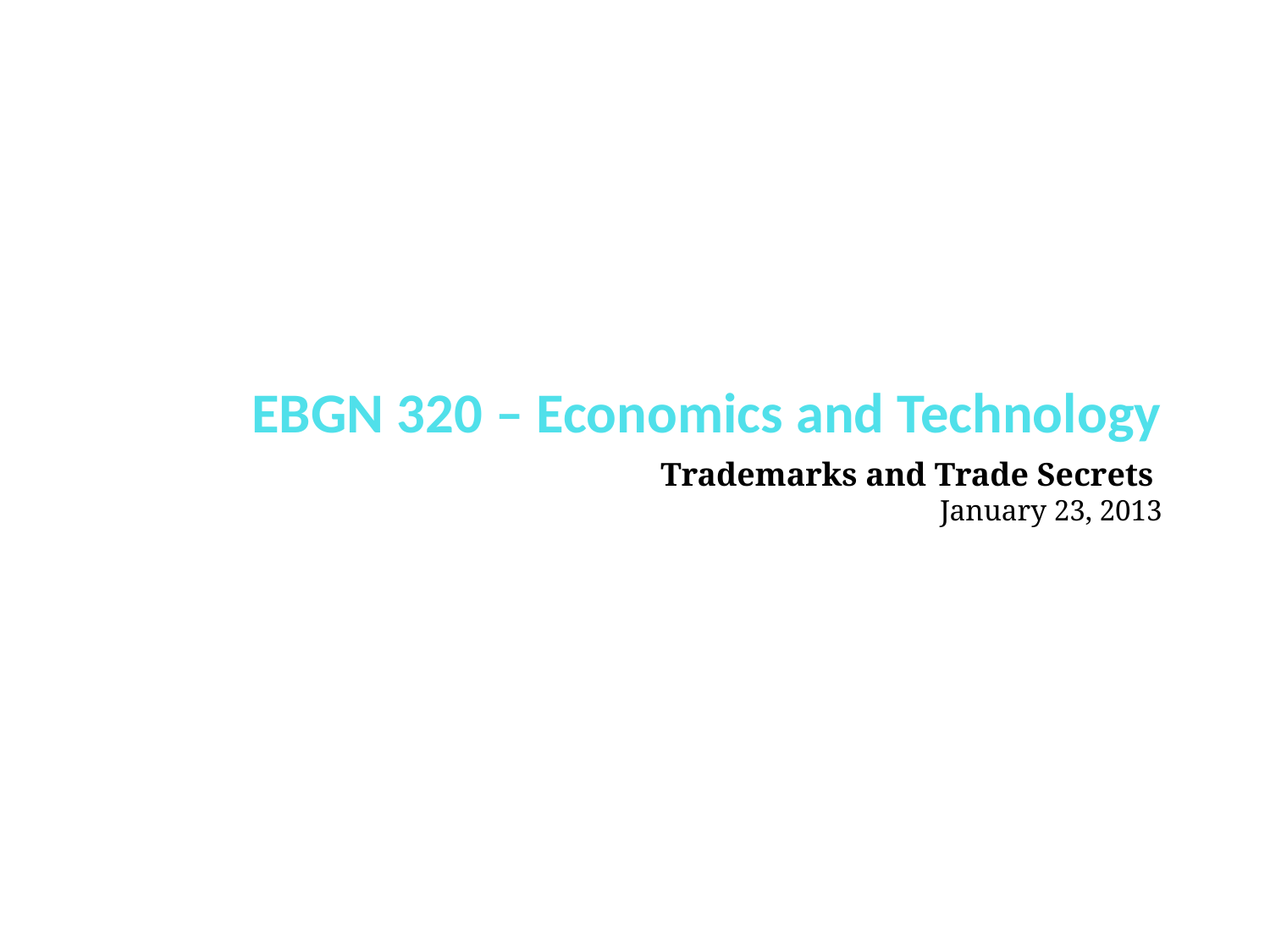

EBGN 320 – Economics and Technology
Trademarks and Trade Secrets
January 23, 2013